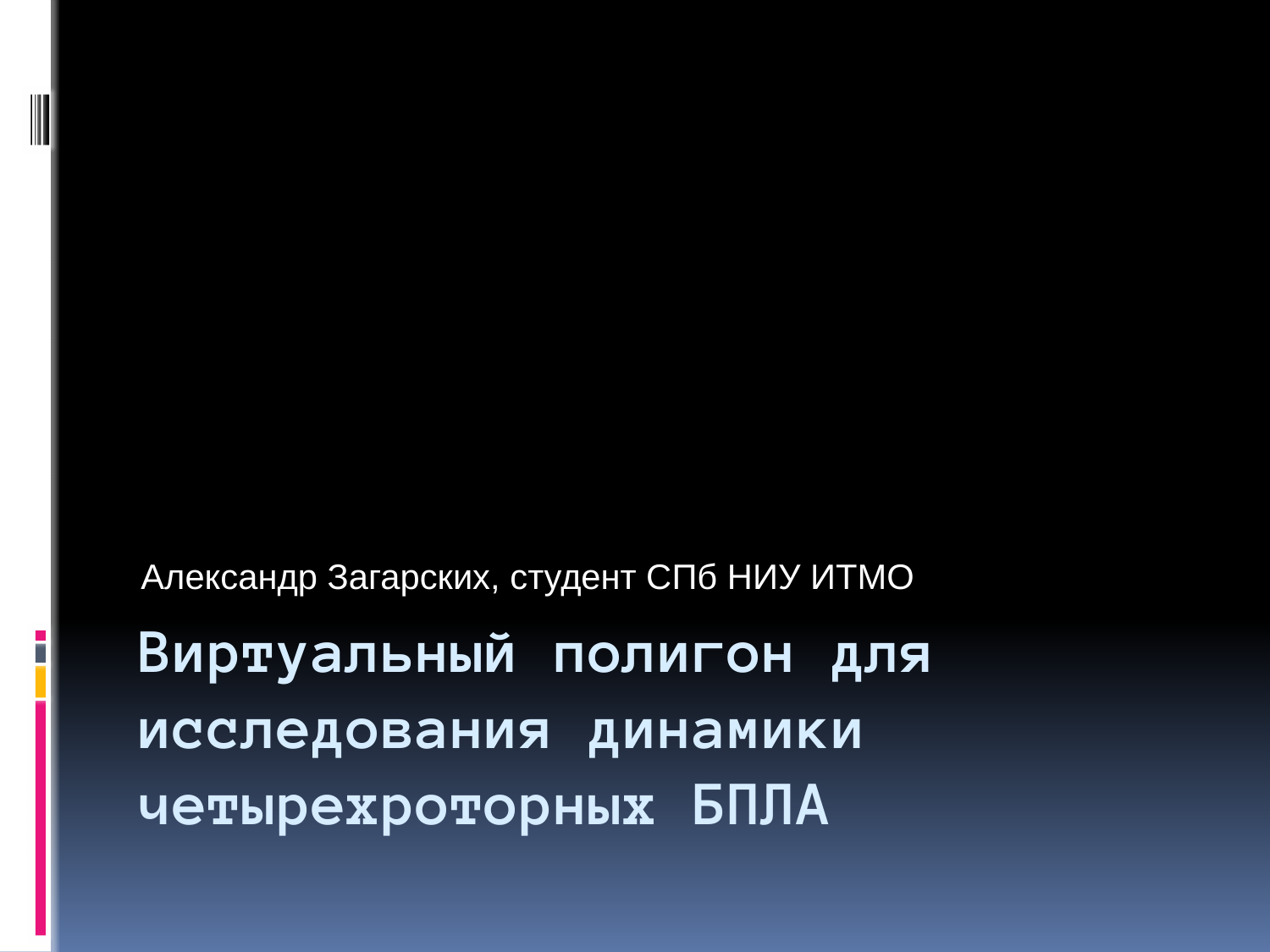

Александр Загарских, студент СПб НИУ ИТМО
# Виртуальный полигон для исследования динамики четырехроторных БПЛА